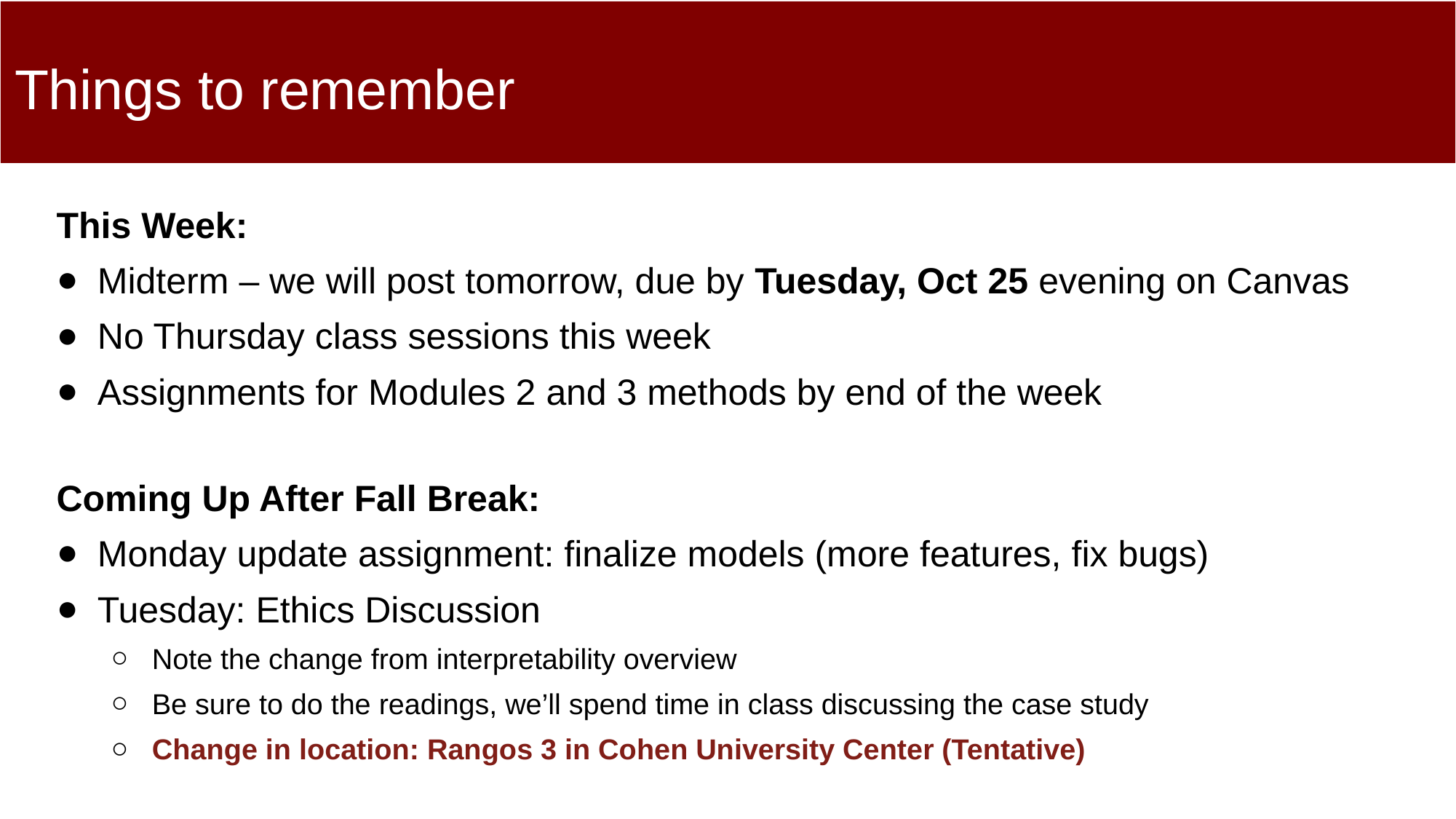

# Things to remember
This Week:
Midterm – we will post tomorrow, due by Tuesday, Oct 25 evening on Canvas
No Thursday class sessions this week
Assignments for Modules 2 and 3 methods by end of the week
Coming Up After Fall Break:
Monday update assignment: finalize models (more features, fix bugs)
Tuesday: Ethics Discussion
Note the change from interpretability overview
Be sure to do the readings, we’ll spend time in class discussing the case study
Change in location: Rangos 3 in Cohen University Center (Tentative)